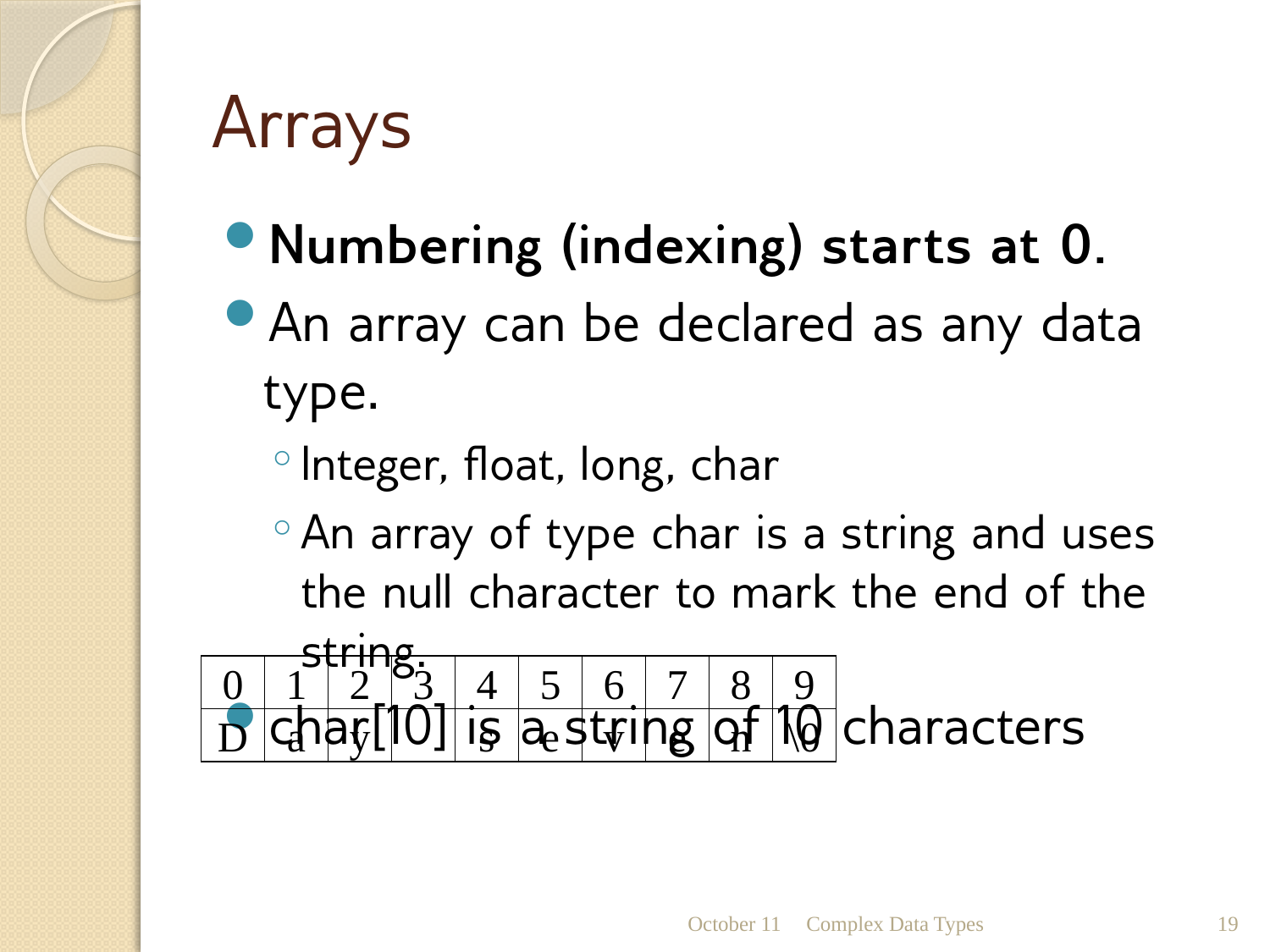

# Arrays
Numbering (indexing) starts at 0.
An array can be declared as any data type.
Integer, float, long, char
An array of type char is a string and uses the null character to mark the end of the string.
char[10] is a string of 10 characters
0
1
2
3
4
5
6
7
8
9
D
a
y

s
e
v
e
n
\0
October 11
Complex Data Types
19